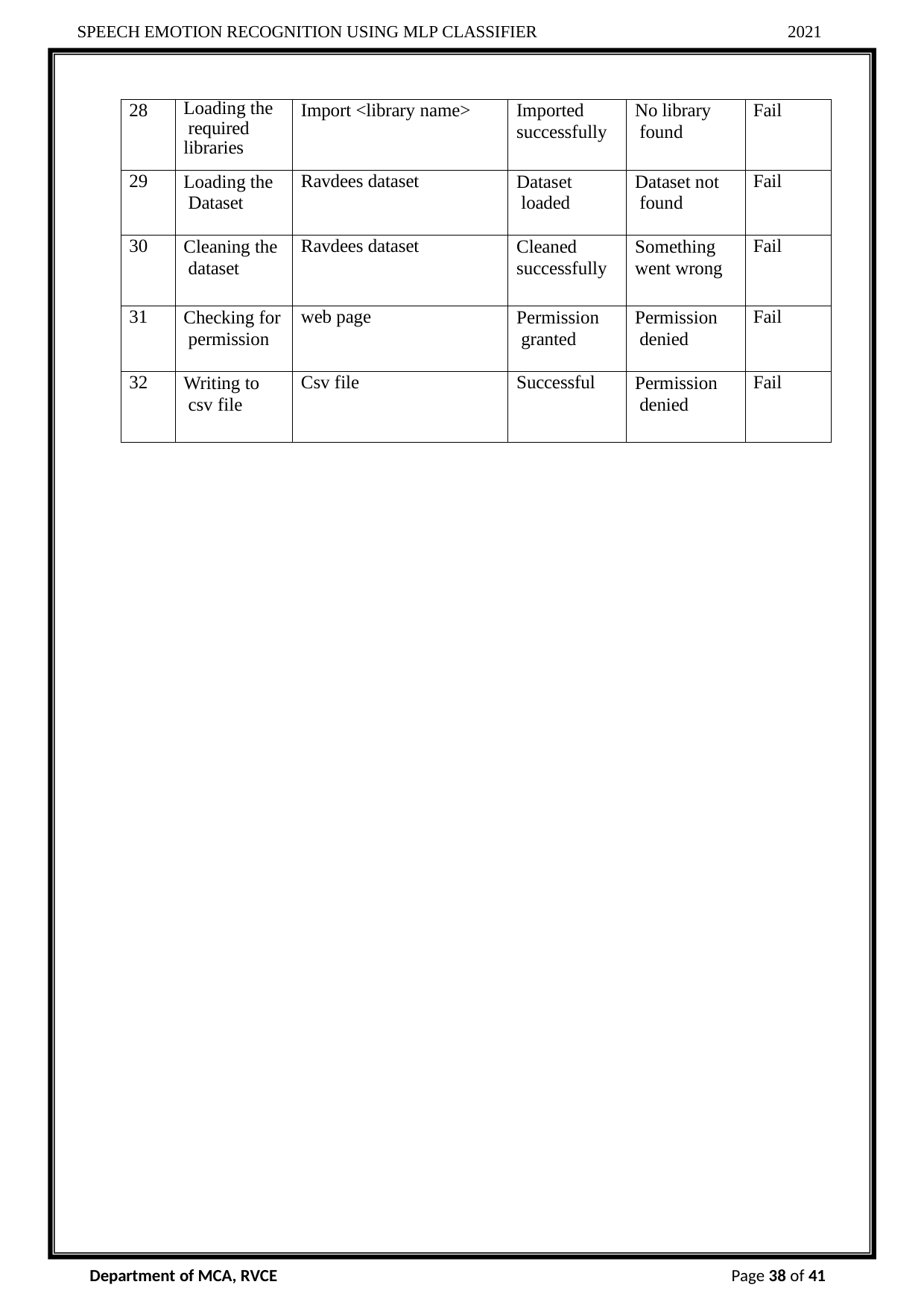

SPEECH EMOTION RECOGNITION USING MLP CLASSIFIER
2021

| 28 | Loading the required libraries | Import <library name> | Imported successfully | No library found | Fail |
| --- | --- | --- | --- | --- | --- |
| 29 | Loading the Dataset | Ravdees dataset | Dataset loaded | Dataset not found | Fail |
| 30 | Cleaning the dataset | Ravdees dataset | Cleaned successfully | Something went wrong | Fail |
| 31 | Checking for permission | web page | Permission granted | Permission denied | Fail |
| 32 | Writing to csv file | Csv file | Successful | Permission denied | Fail |
Department of MCA, RVCE
Page 38 of 41